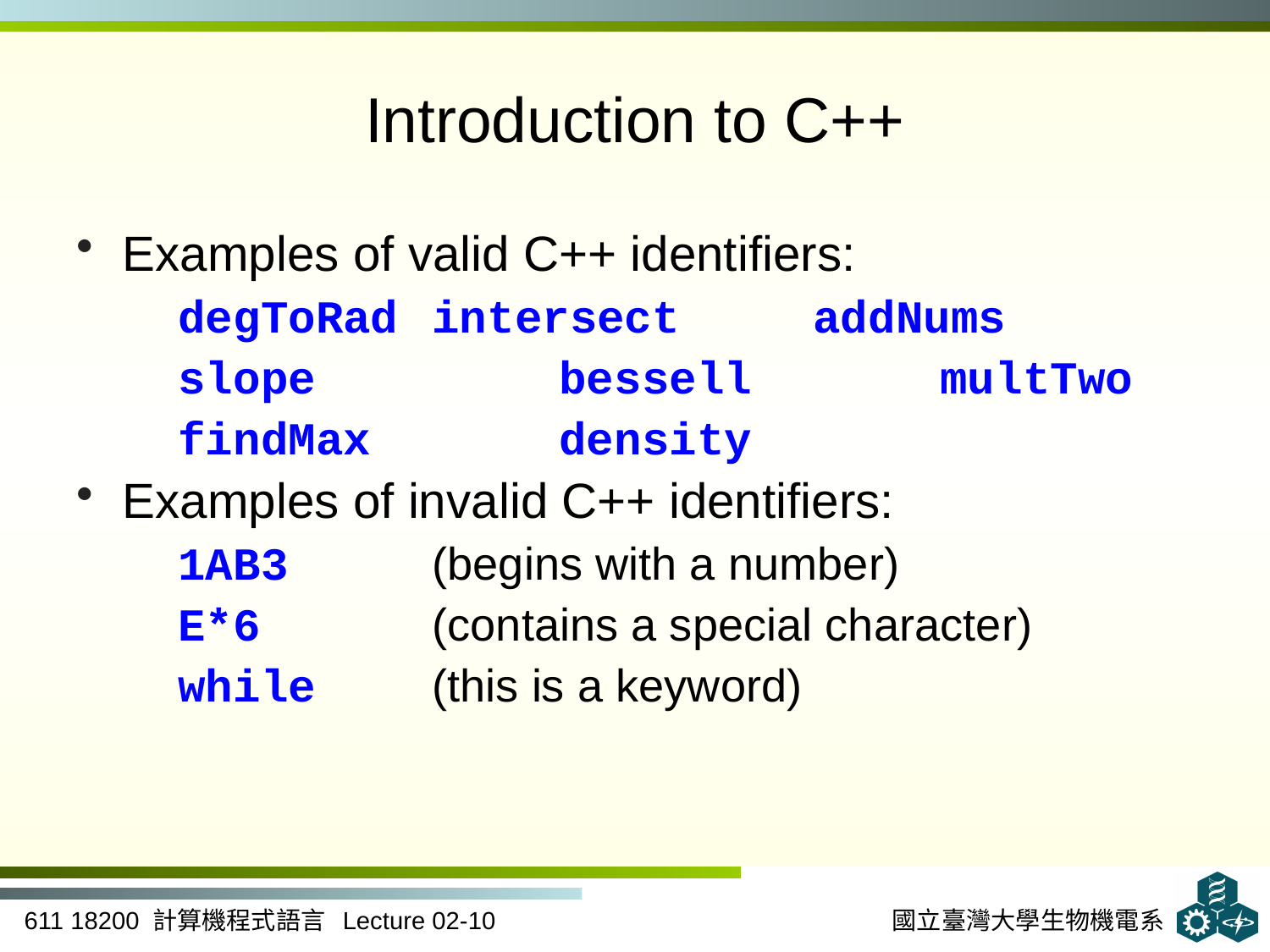

# Introduction to C++
Examples of valid C++ identifiers:
	degToRad	intersect		addNums
	slope		bessell		multTwo
	findMax		density
Examples of invalid C++ identifiers:
	1AB3  	(begins with a number)‏
	E*6   		(contains a special character)‏
	while 	(this is a keyword)‏